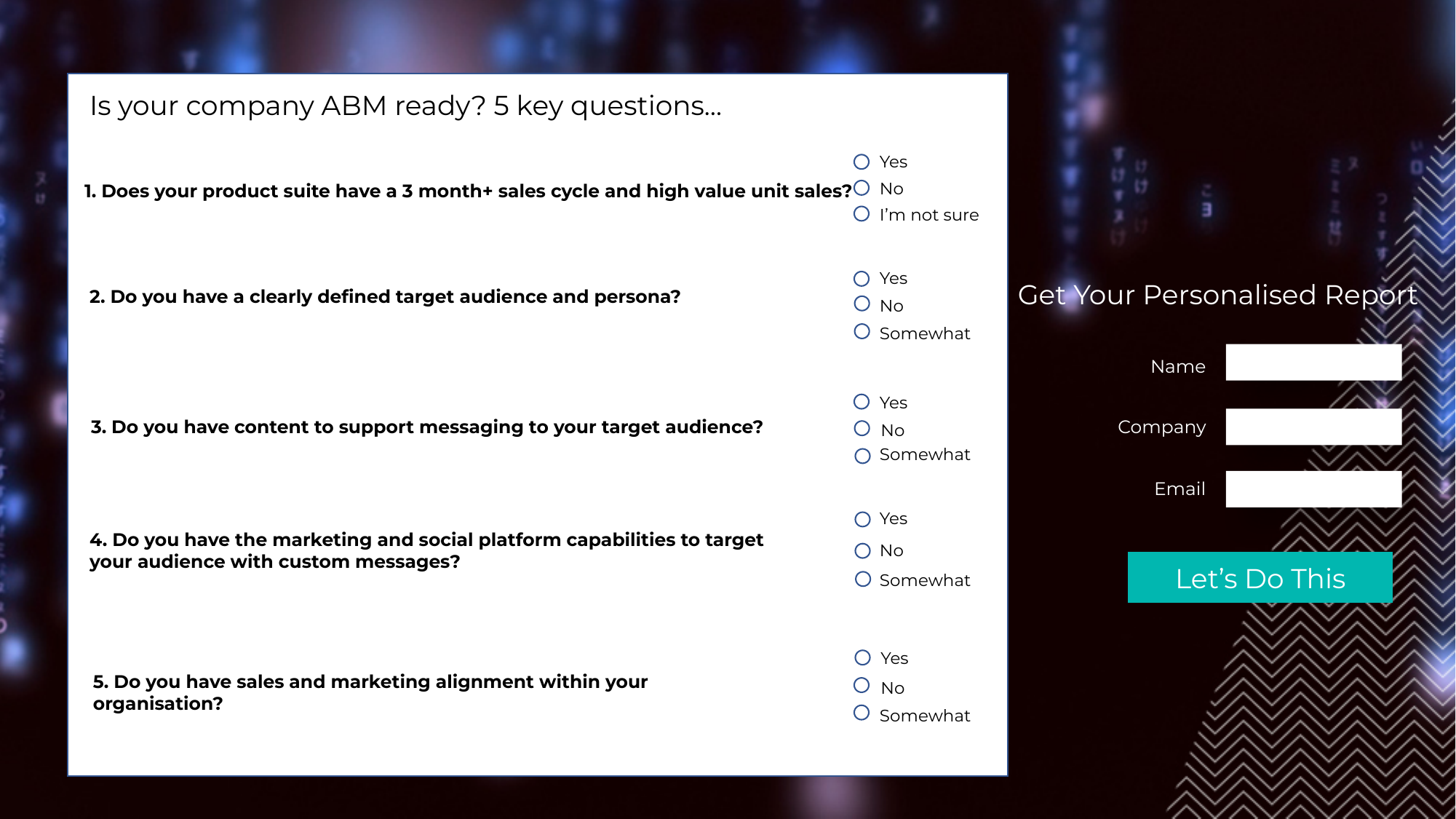

Is your company ABM ready? 5 key questions…

Yes

No
1. Does your product suite have a 3 month+ sales cycle and high value unit sales?

I’m not sure

Yes

Get Your Personalised Report

2. Do you have a clearly defined target audience and persona?
No

Somewhat

Name
Yes

3. Do you have content to support messaging to your target audience?
Company
No

Somewhat

Email
Yes

4. Do you have the marketing and social platform capabilities to target your audience with custom messages?

No

Let’s Do This
Somewhat

Yes

5. Do you have sales and marketing alignment within your organisation?
No

Somewhat